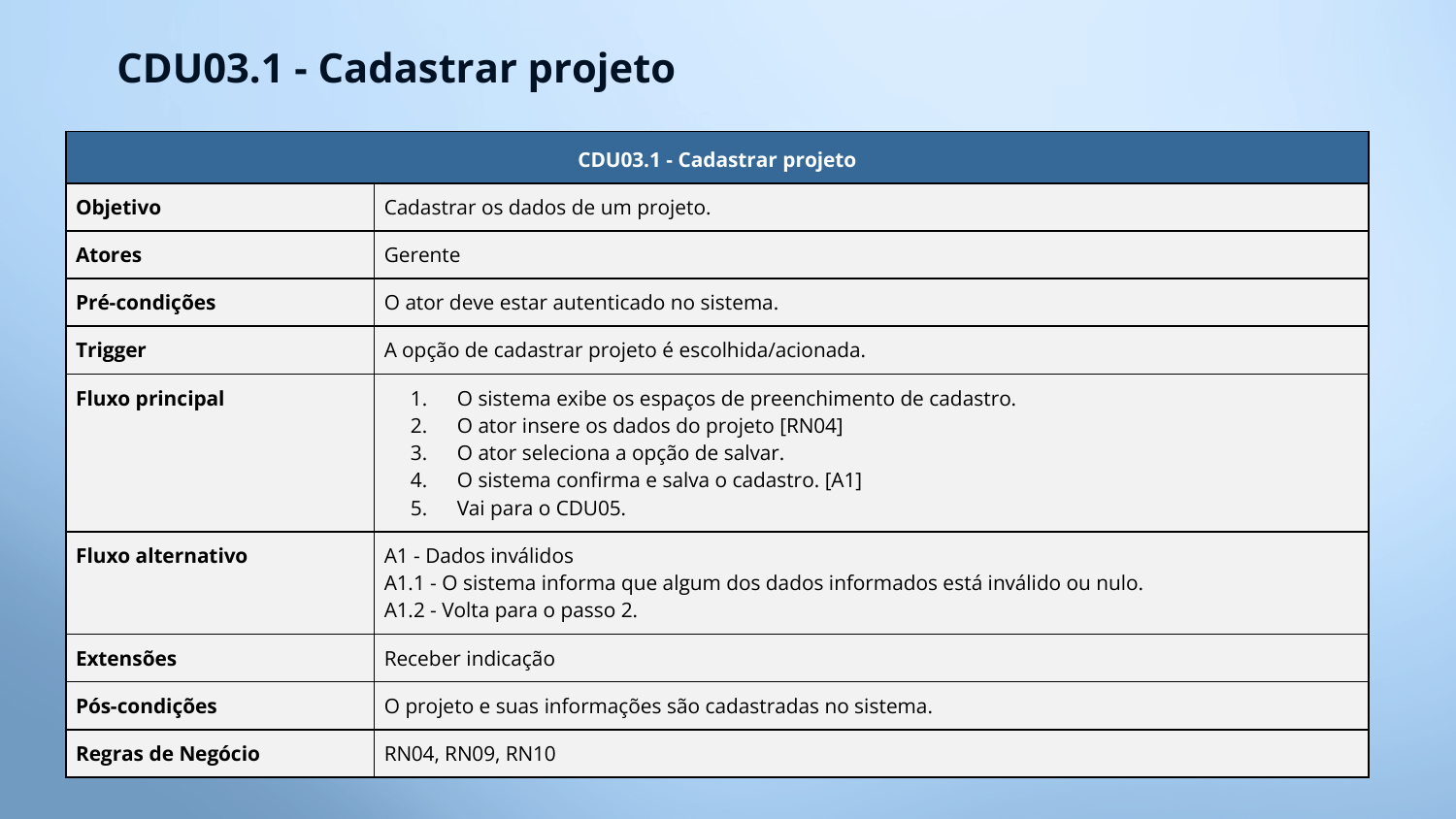

CDU03.1 - Cadastrar projeto
| CDU03.1 - Cadastrar projeto |  |
| --- | --- |
| Objetivo | Cadastrar os dados de um projeto. |
| Atores | Gerente |
| Pré-condições | O ator deve estar autenticado no sistema. |
| Trigger | A opção de cadastrar projeto é escolhida/acionada. |
| Fluxo principal | O sistema exibe os espaços de preenchimento de cadastro. O ator insere os dados do projeto [RN04] O ator seleciona a opção de salvar. O sistema confirma e salva o cadastro. [A1] Vai para o CDU05. |
| Fluxo alternativo | A1 - Dados inválidos A1.1 - O sistema informa que algum dos dados informados está inválido ou nulo. A1.2 - Volta para o passo 2. |
| Extensões | Receber indicação |
| Pós-condições | O projeto e suas informações são cadastradas no sistema. |
| Regras de Negócio | RN04, RN09, RN10 |